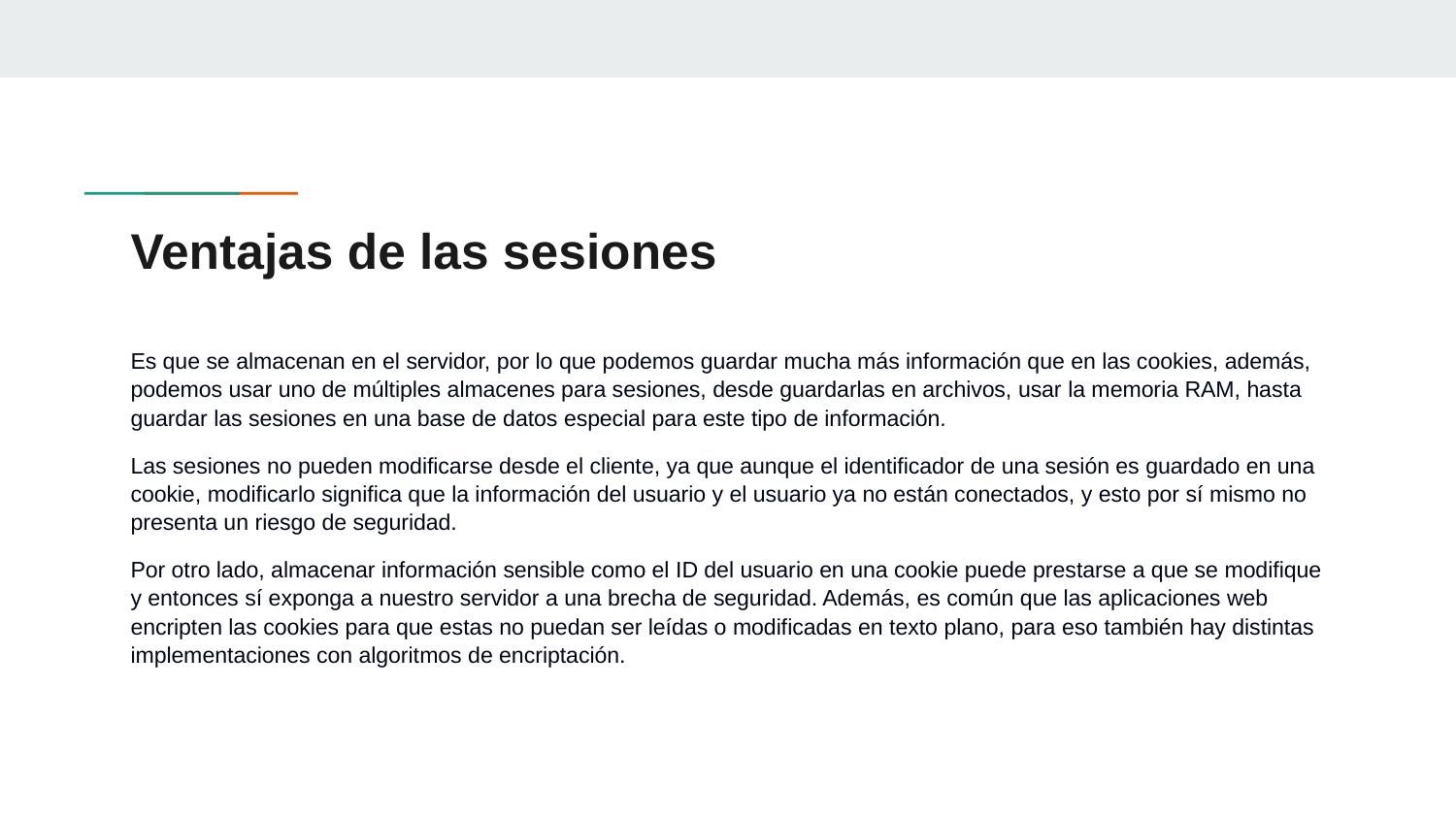

# Ventajas de las sesiones
Es que se almacenan en el servidor, por lo que podemos guardar mucha más información que en las cookies, además, podemos usar uno de múltiples almacenes para sesiones, desde guardarlas en archivos, usar la memoria RAM, hasta guardar las sesiones en una base de datos especial para este tipo de información.
Las sesiones no pueden modificarse desde el cliente, ya que aunque el identificador de una sesión es guardado en una cookie, modificarlo significa que la información del usuario y el usuario ya no están conectados, y esto por sí mismo no presenta un riesgo de seguridad.
Por otro lado, almacenar información sensible como el ID del usuario en una cookie puede prestarse a que se modifique y entonces sí exponga a nuestro servidor a una brecha de seguridad. Además, es común que las aplicaciones web encripten las cookies para que estas no puedan ser leídas o modificadas en texto plano, para eso también hay distintas implementaciones con algoritmos de encriptación.